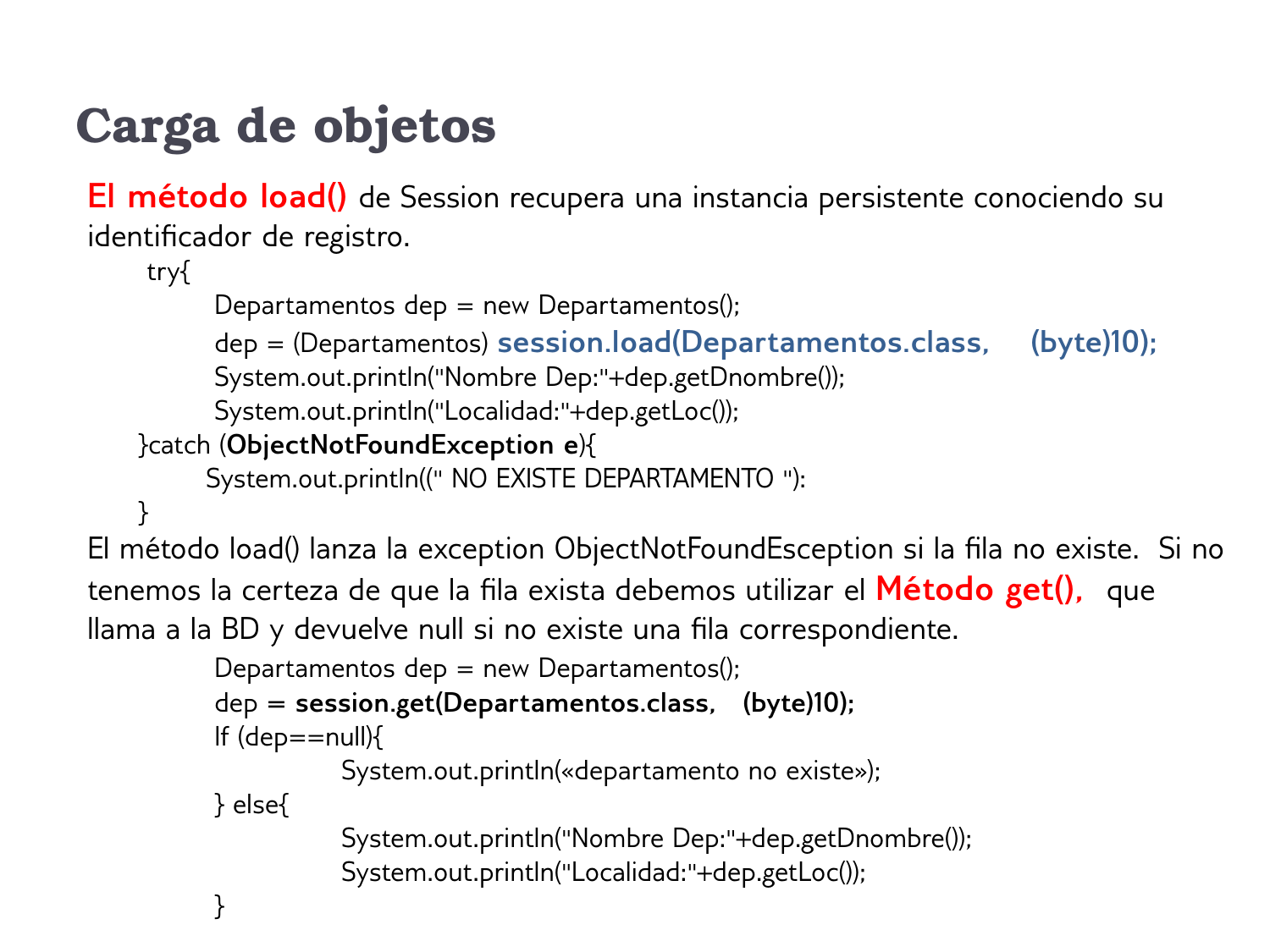

Carga de objetos
El método load() de Session recupera una instancia persistente conociendo su identificador de registro.
       try{
	Departamentos dep = new Departamentos();
	dep = (Departamentos) session.load(Departamentos.class,    (byte)10);
	System.out.println("Nombre Dep:"+dep.getDnombre());
	System.out.println("Localidad:"+dep.getLoc());
      }catch (ObjectNotFoundException e){
              System.out.println((" NO EXISTE DEPARTAMENTO "):
      }
El método load() lanza la exception ObjectNotFoundEsception si la fila no existe.  Si no tenemos la certeza de que la fila exista debemos utilizar el Método get(),  que llama a la BD y devuelve null si no existe una fila correspondiente.
	Departamentos dep = new Departamentos();
               dep = session.get(Departamentos.class,   (byte)10);
	If (dep==null){
		System.out.println(«departamento no existe»);
	} else{
		System.out.println("Nombre Dep:"+dep.getDnombre());
		System.out.println("Localidad:"+dep.getLoc());
 	}